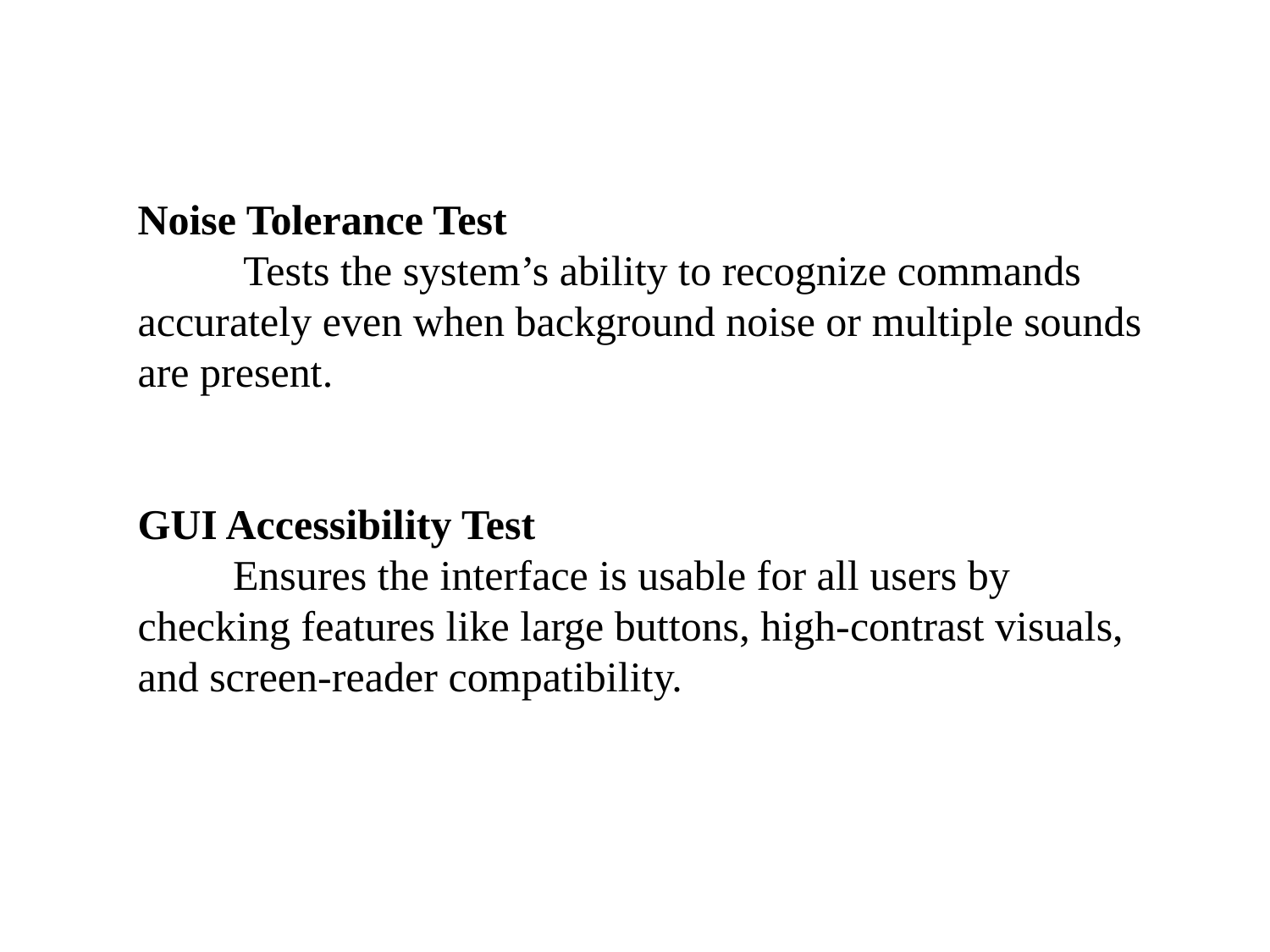

Noise Tolerance Test
          Tests the system’s ability to recognize commands accurately even when background noise or multiple sounds are present.

GUI Accessibility Test
         Ensures the interface is usable for all users by checking features like large buttons, high-contrast visuals, and screen-reader compatibility.